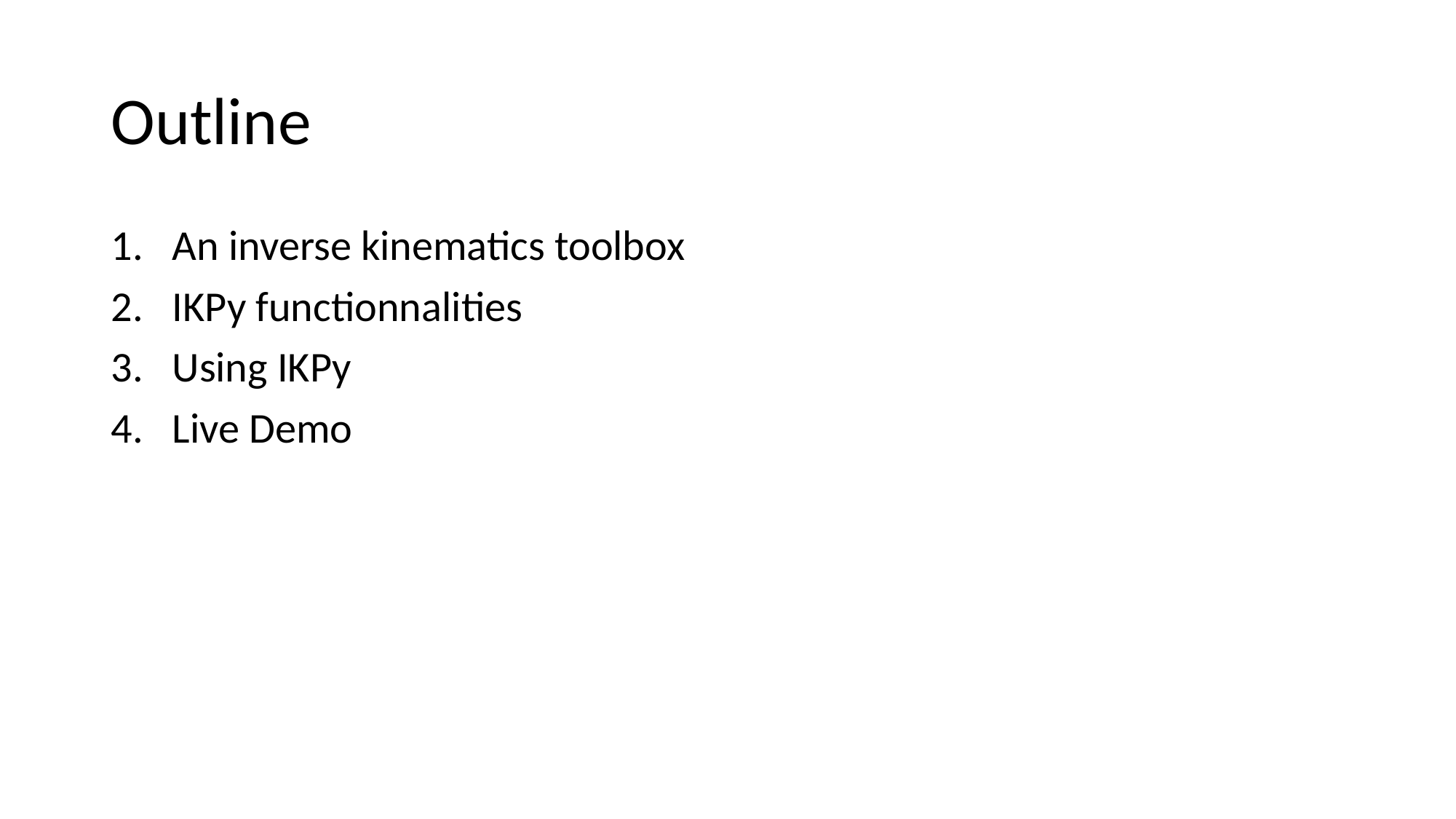

# Outline
An inverse kinematics toolbox
IKPy functionnalities
Using IKPy
Live Demo